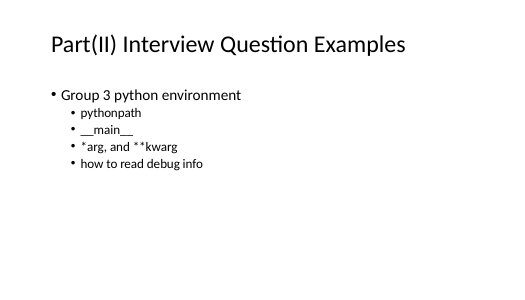

# Part(II) Interview Question Examples
Group 3 python environment
pythonpath
__main__
*arg, and **kwarg
how to read debug info